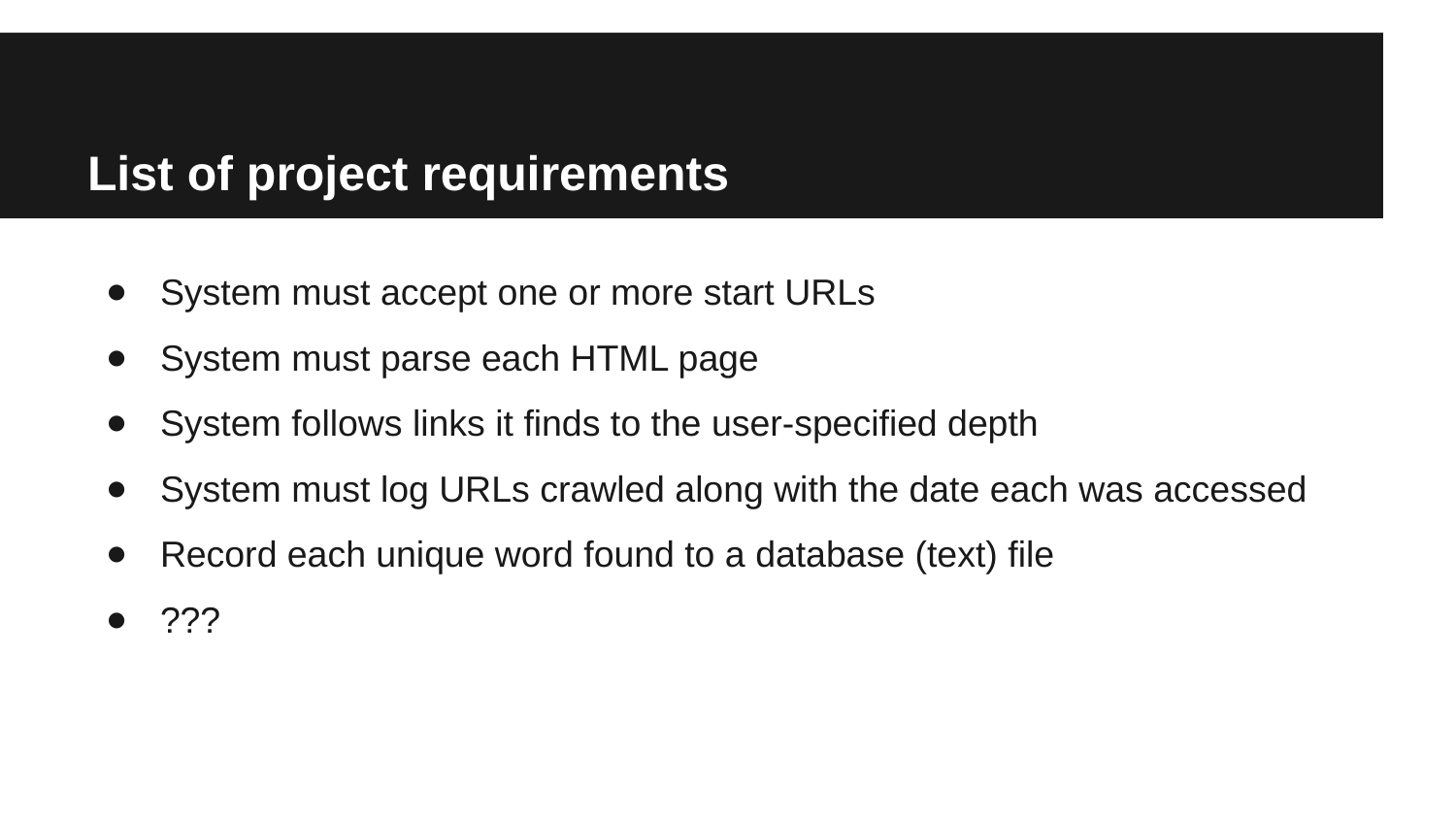

# List of project requirements
System must accept one or more start URLs
System must parse each HTML page
System follows links it finds to the user-specified depth
System must log URLs crawled along with the date each was accessed
Record each unique word found to a database (text) file
???